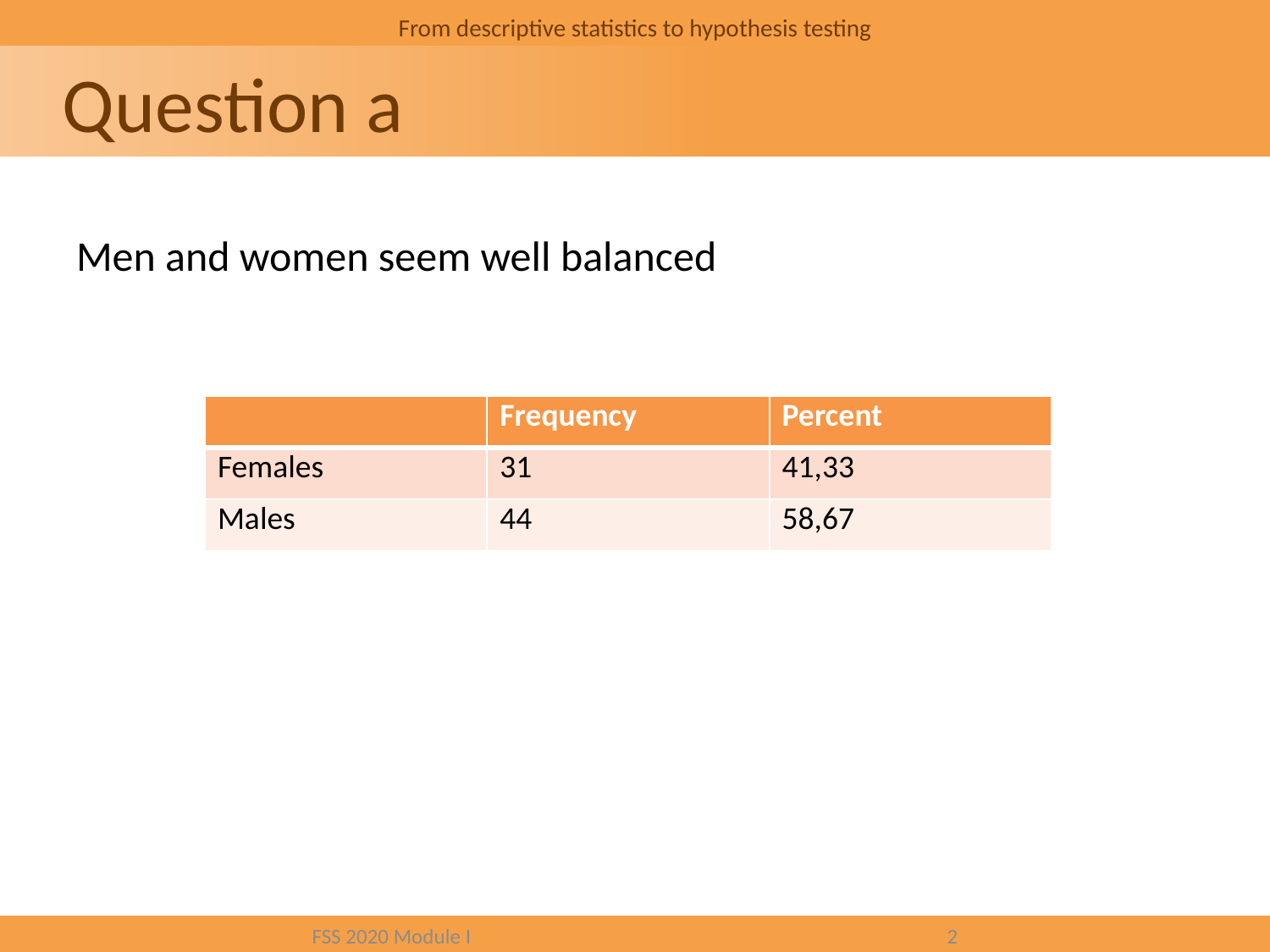

From descriptive statistics to hypothesis testing

# Question a
Men and women seem well balanced

|  | Frequency | Percent |
| --- | --- | --- |
| Females | 31 | 41,33 |
| Males | 44 | 58,67 |
FSS 2020 Module I				2